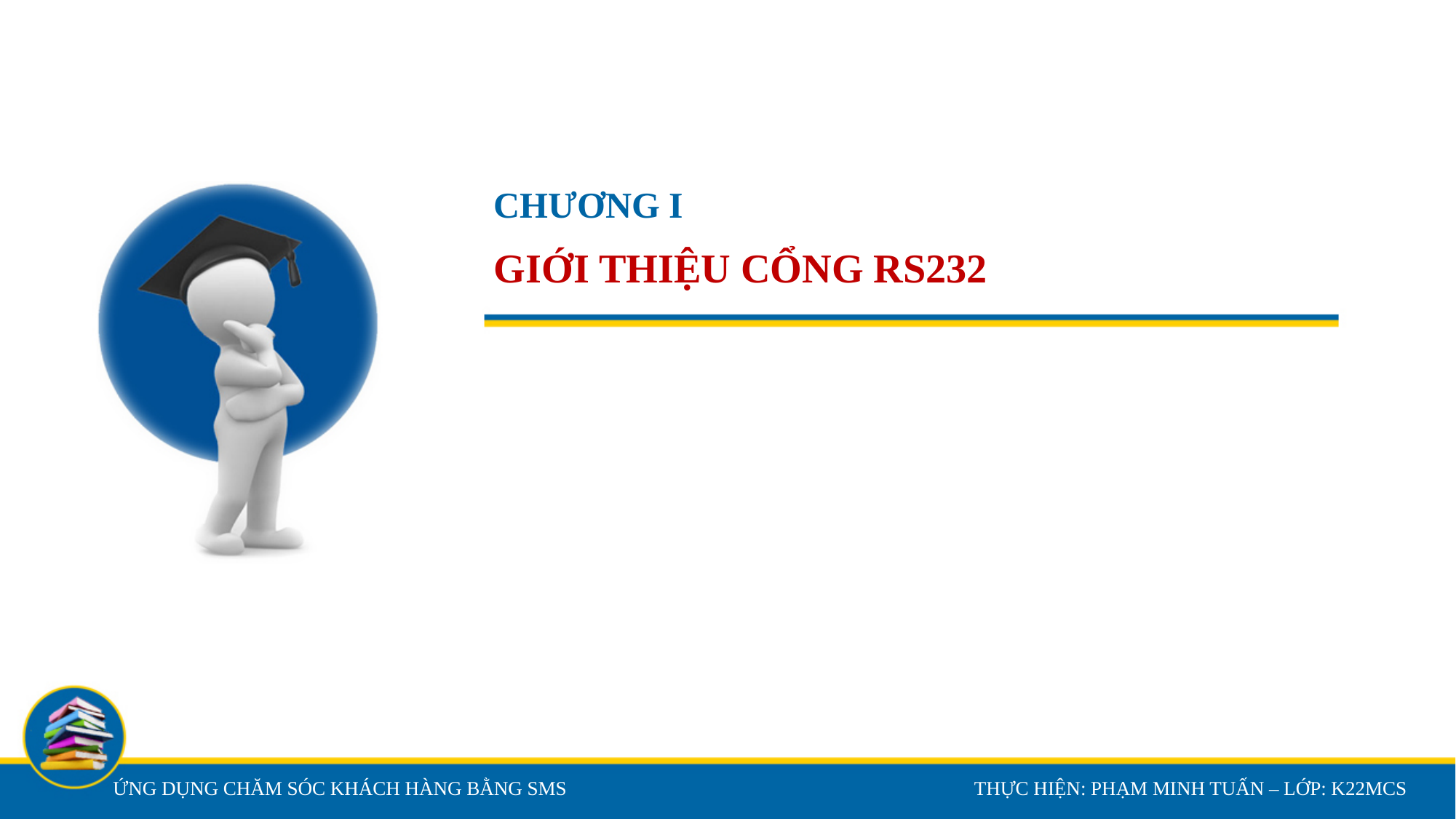

CHƯƠNG I
# GIỚI THIỆU CỔNG RS232